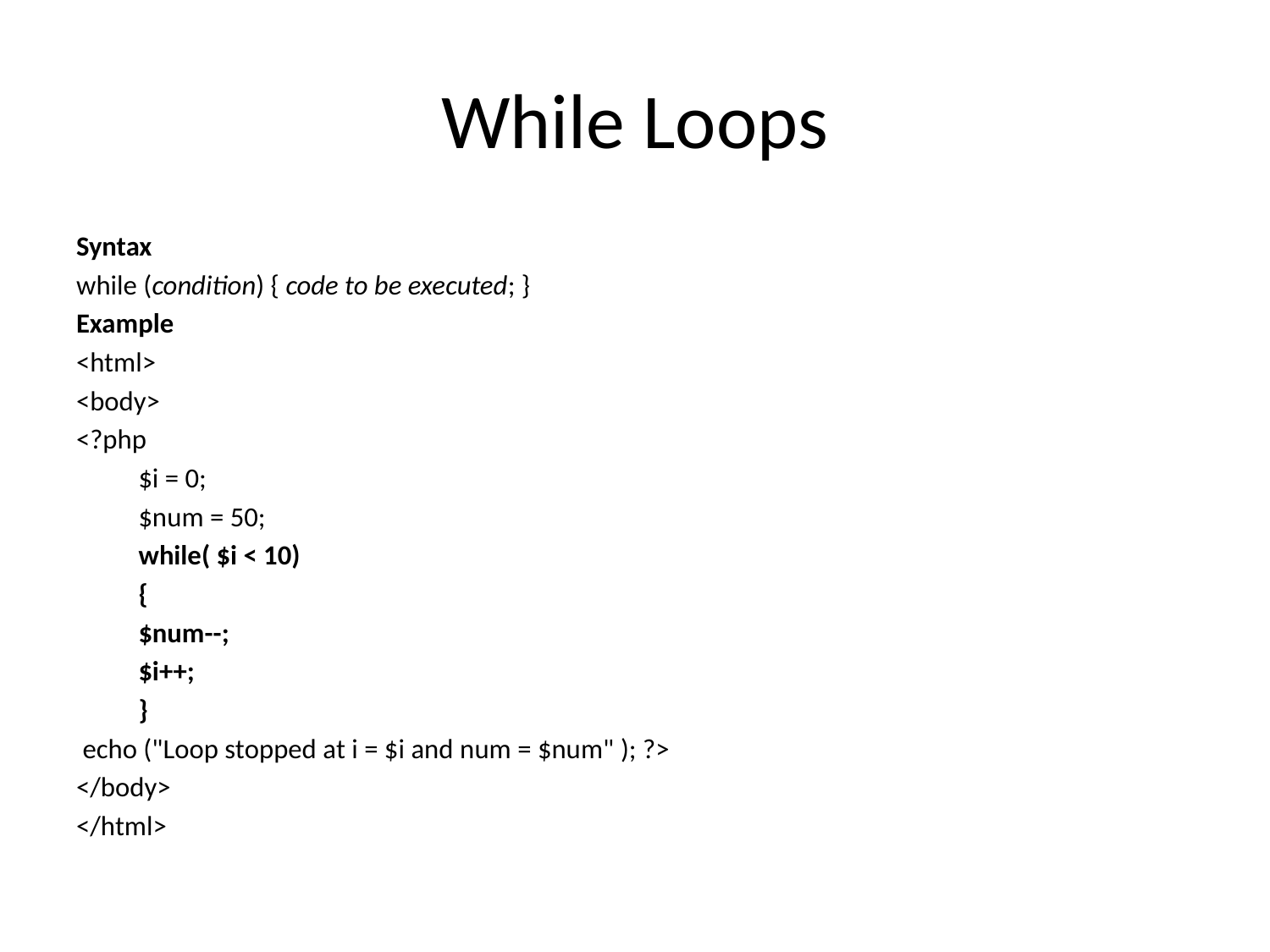

# While Loops
Syntax
while (condition) { code to be executed; }
Example
<html>
<body>
<?php
	$i = 0;
	$num = 50;
	while( $i < 10)
	{
		$num--;
		$i++;
	}
 echo ("Loop stopped at i = $i and num = $num" ); ?>
</body>
</html>